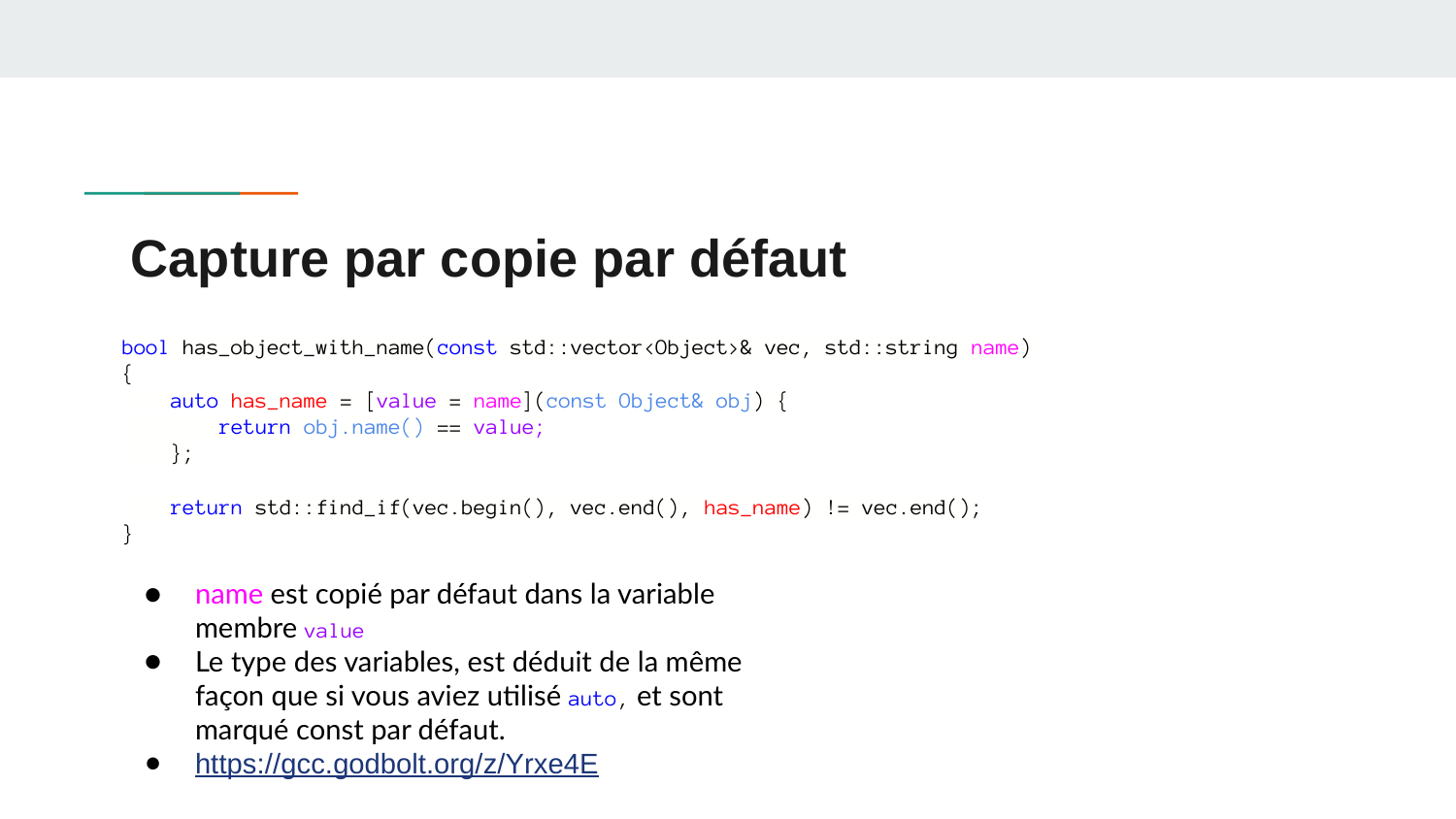

# Capture par copie par défaut
bool has_object_with_name(const std::vector<Object>& vec, std::string name)
{
    auto has_name = [value = name](const Object& obj) {
        return obj.name() == value;
    };

    return std::find_if(vec.begin(), vec.end(), has_name) != vec.end();
}
name est copié par défaut dans la variable membre value
Le type des variables, est déduit de la même façon que si vous aviez utilisé auto, et sont marqué const par défaut.
https://gcc.godbolt.org/z/Yrxe4E